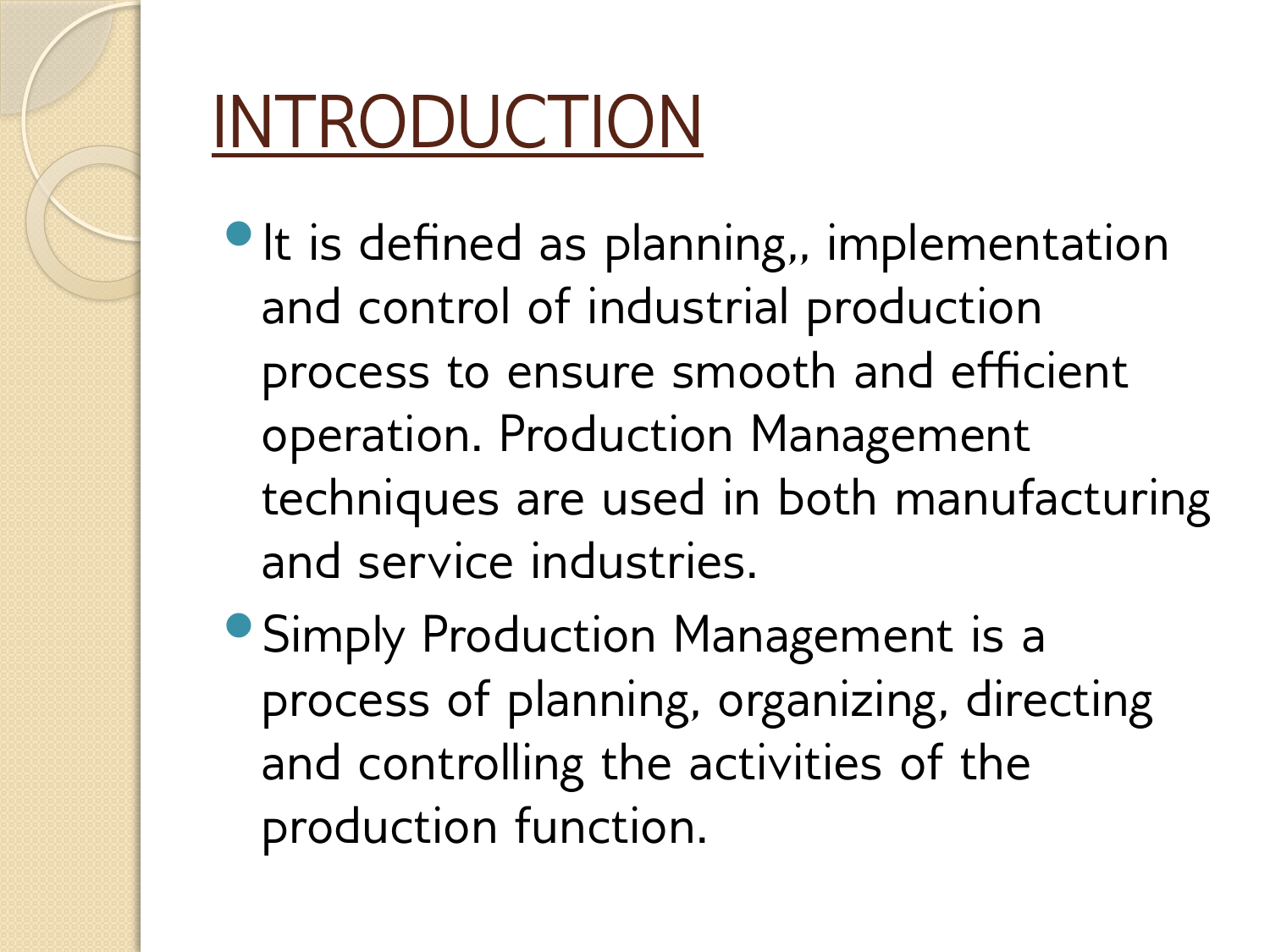

# INTRODUCTION
It is defined as planning,, implementation and control of industrial production process to ensure smooth and efficient operation. Production Management techniques are used in both manufacturing and service industries.
Simply Production Management is a process of planning, organizing, directing and controlling the activities of the production function.